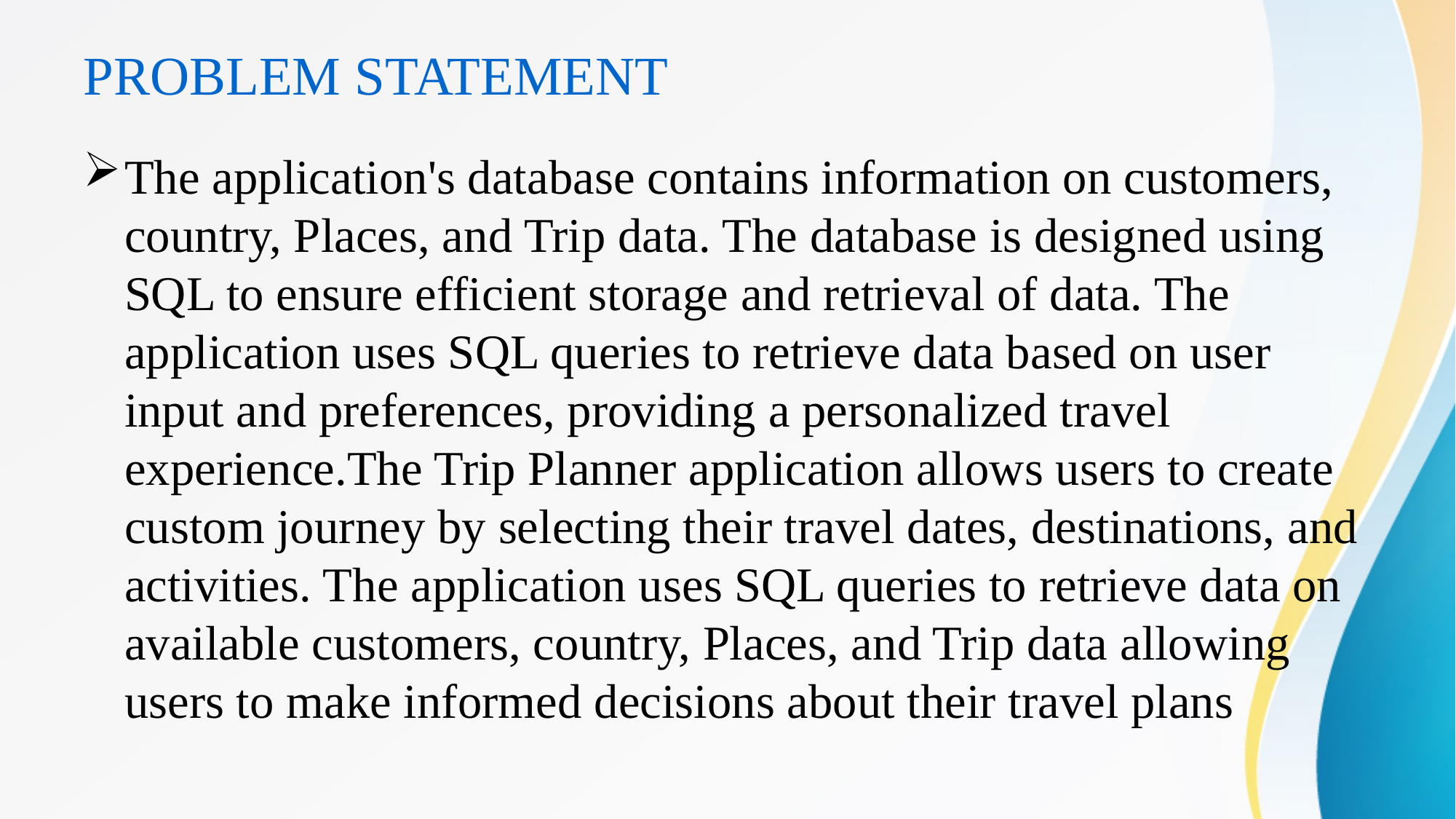

# PROBLEM STATEMENT
The application's database contains information on customers, country, Places, and Trip data. The database is designed using SQL to ensure efficient storage and retrieval of data. The application uses SQL queries to retrieve data based on user input and preferences, providing a personalized travel experience.The Trip Planner application allows users to create custom journey by selecting their travel dates, destinations, and activities. The application uses SQL queries to retrieve data on available customers, country, Places, and Trip data allowing users to make informed decisions about their travel plans